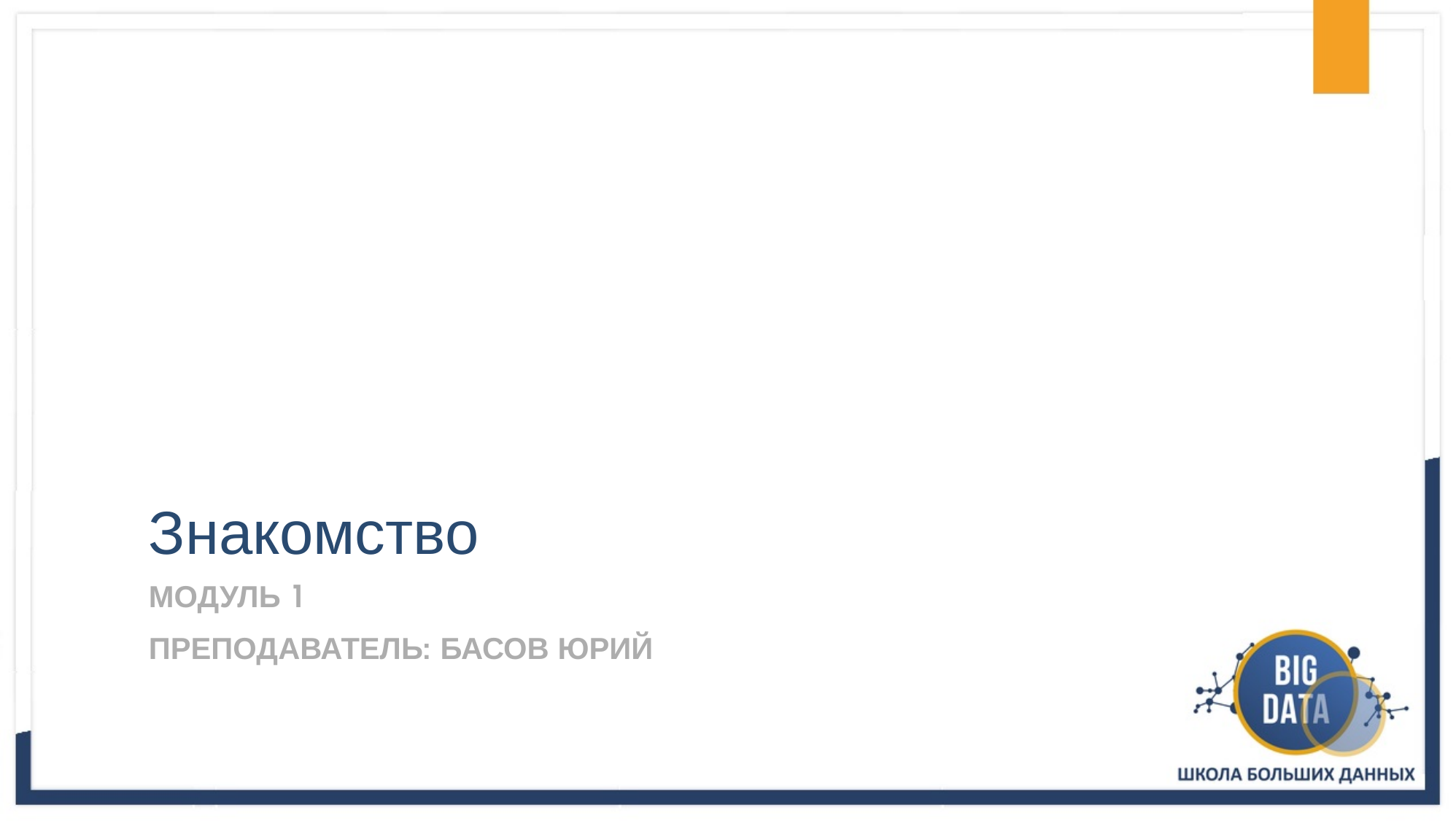

# Знакомство
Модуль 1
Преподаватель: БАСОВ ЮРИЙ